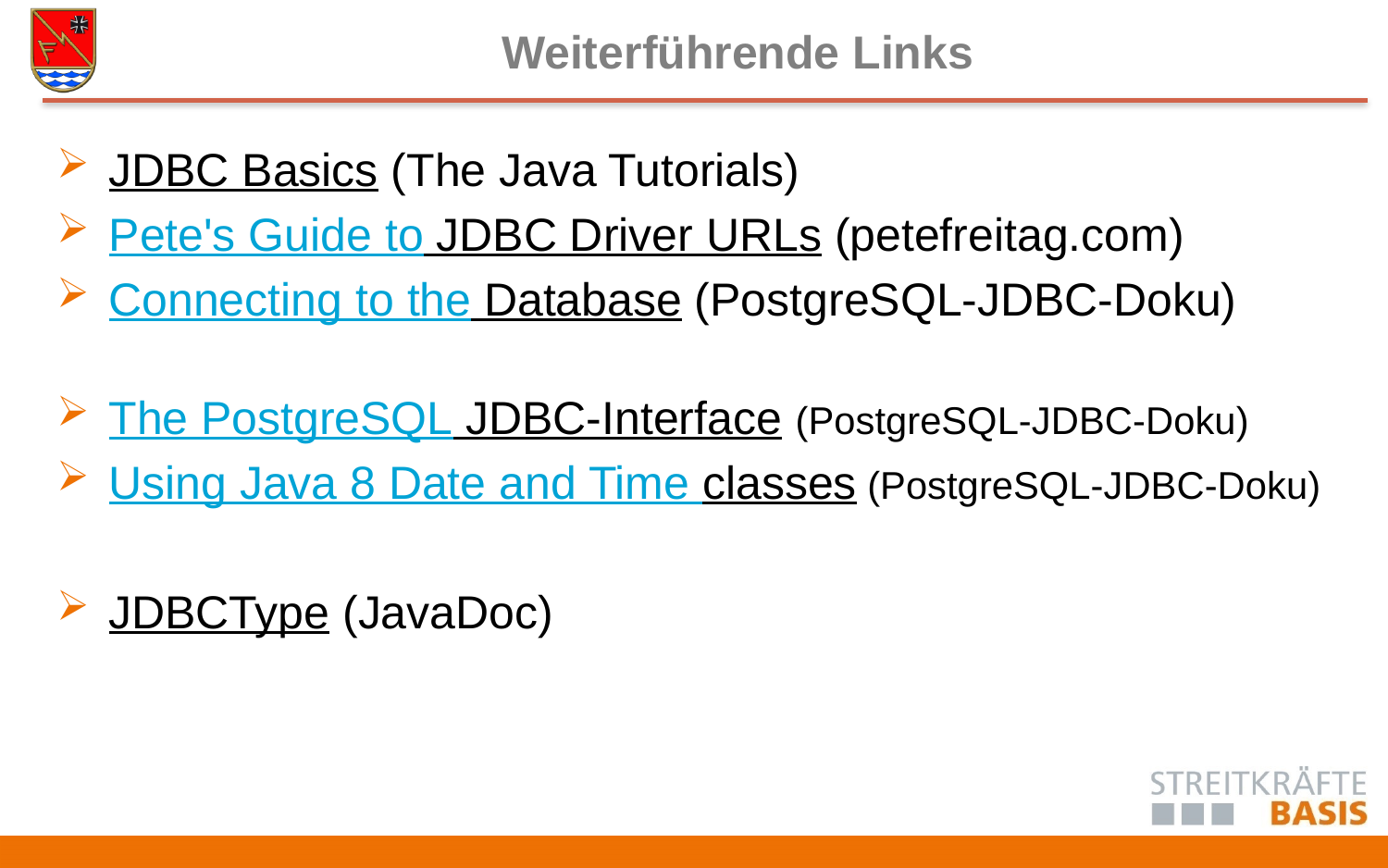

# Weiterführende Links
JDBC Basics (The Java Tutorials)
Pete's Guide to JDBC Driver URLs (petefreitag.com)
Connecting to the Database (PostgreSQL-JDBC-Doku)

The PostgreSQL JDBC-Interface (PostgreSQL-JDBC-Doku)
Using Java 8 Date and Time classes (PostgreSQL-JDBC-Doku)

JDBCType (JavaDoc)